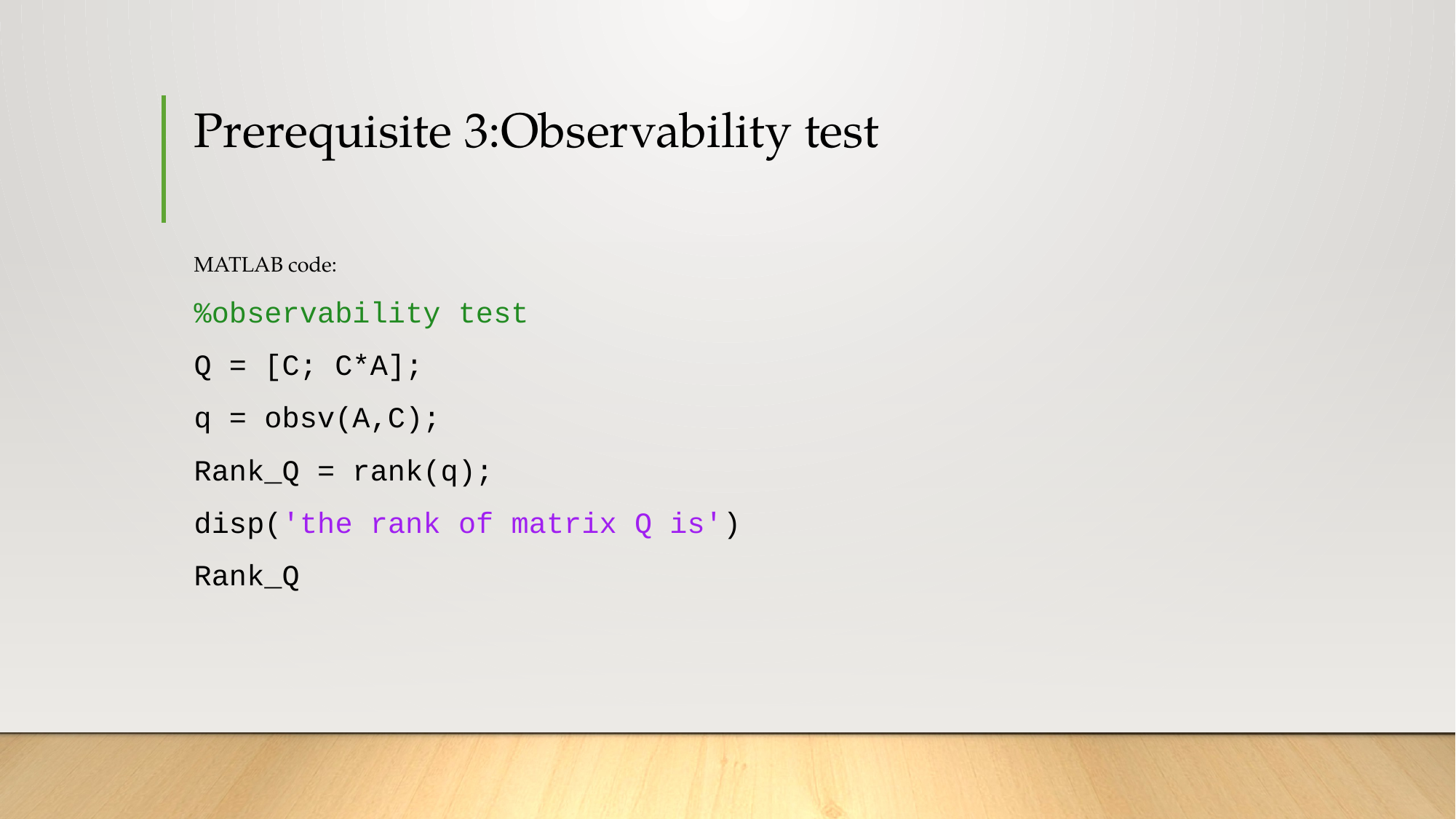

# Prerequisite 3:Observability test
MATLAB code:
%observability test
Q = [C; C*A];
q = obsv(A,C);
Rank_Q = rank(q);
disp('the rank of matrix Q is')
Rank_Q